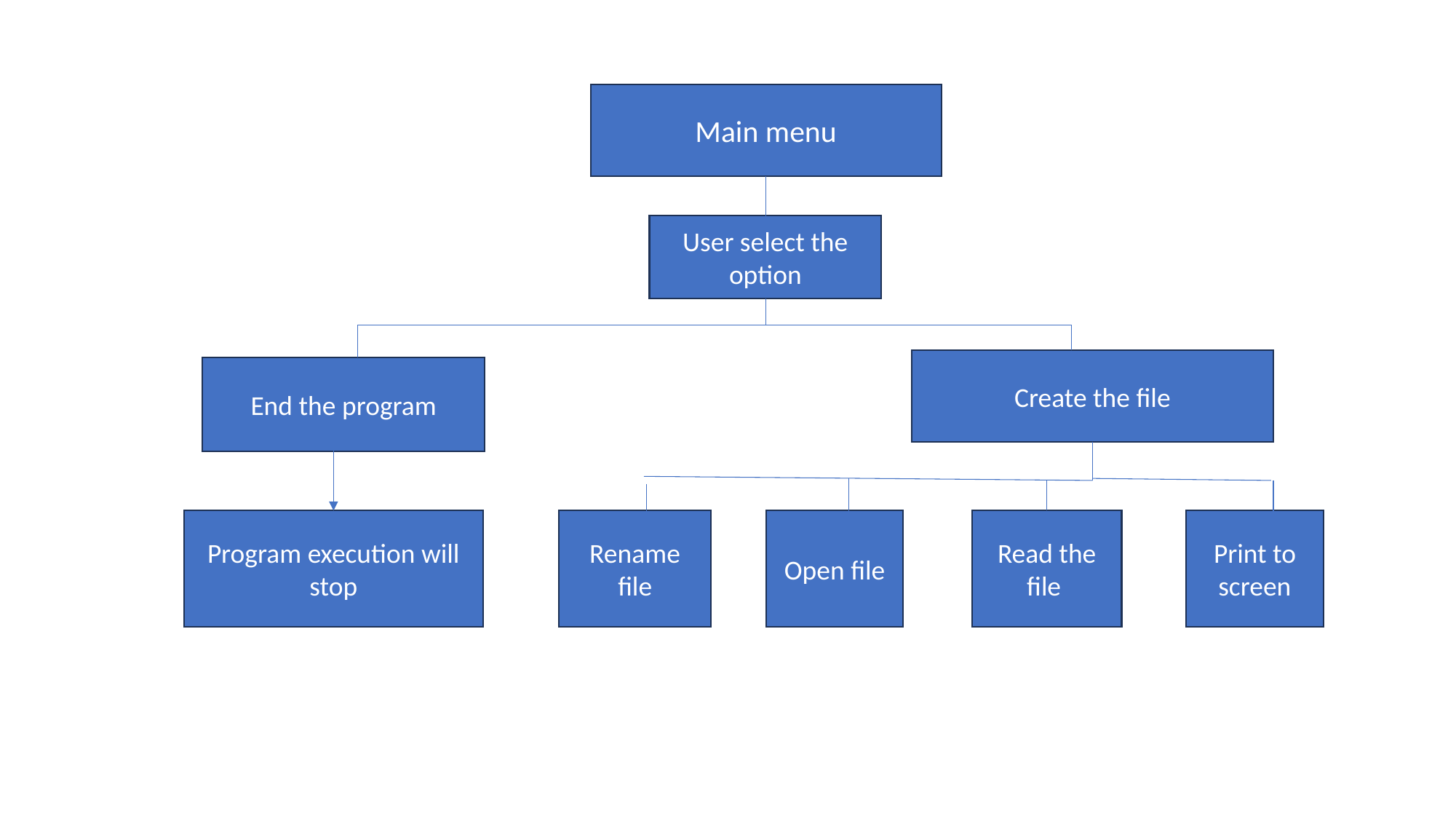

#
Main menu
User select the option
Create the file
End the program
Print to screen
Read the file
Program execution will stop
Rename file
Open file